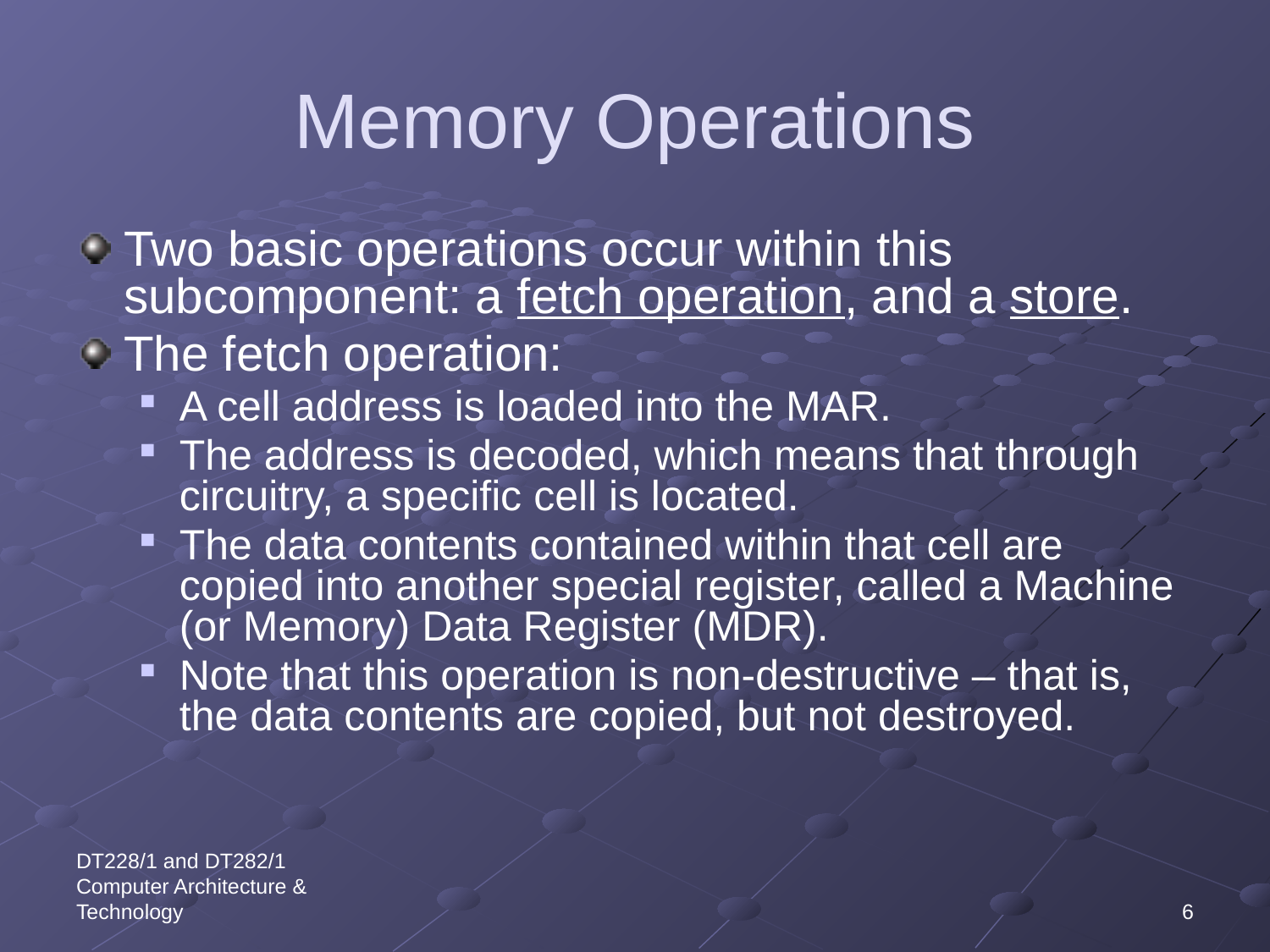

# Memory Operations
Two basic operations occur within this subcomponent: a fetch operation, and a store.
The fetch operation:
A cell address is loaded into the MAR.
The address is decoded, which means that through circuitry, a specific cell is located.
The data contents contained within that cell are copied into another special register, called a Machine (or Memory) Data Register (MDR).
Note that this operation is non-destructive – that is, the data contents are copied, but not destroyed.
DT228/1 and DT282/1 Computer Architecture & Technology
6